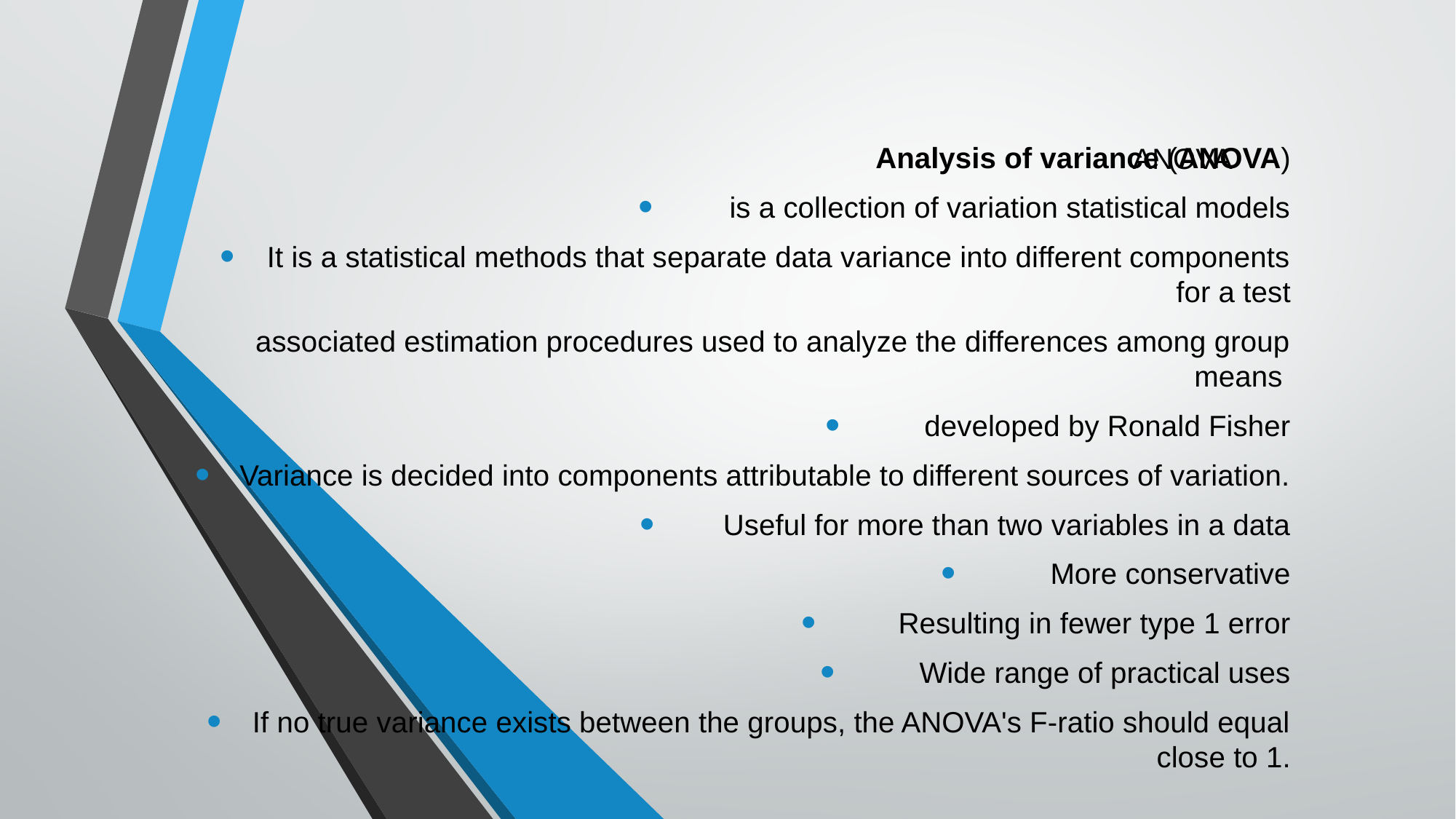

Analysis of variance (ANOVA)
 is a collection of variation statistical models
It is a statistical methods that separate data variance into different components for a test
associated estimation procedures used to analyze the differences among group means
developed by Ronald Fisher
Variance is decided into components attributable to different sources of variation.
Useful for more than two variables in a data
More conservative
Resulting in fewer type 1 error
Wide range of practical uses
If no true variance exists between the groups, the ANOVA's F-ratio should equal close to 1.

# ANOVA